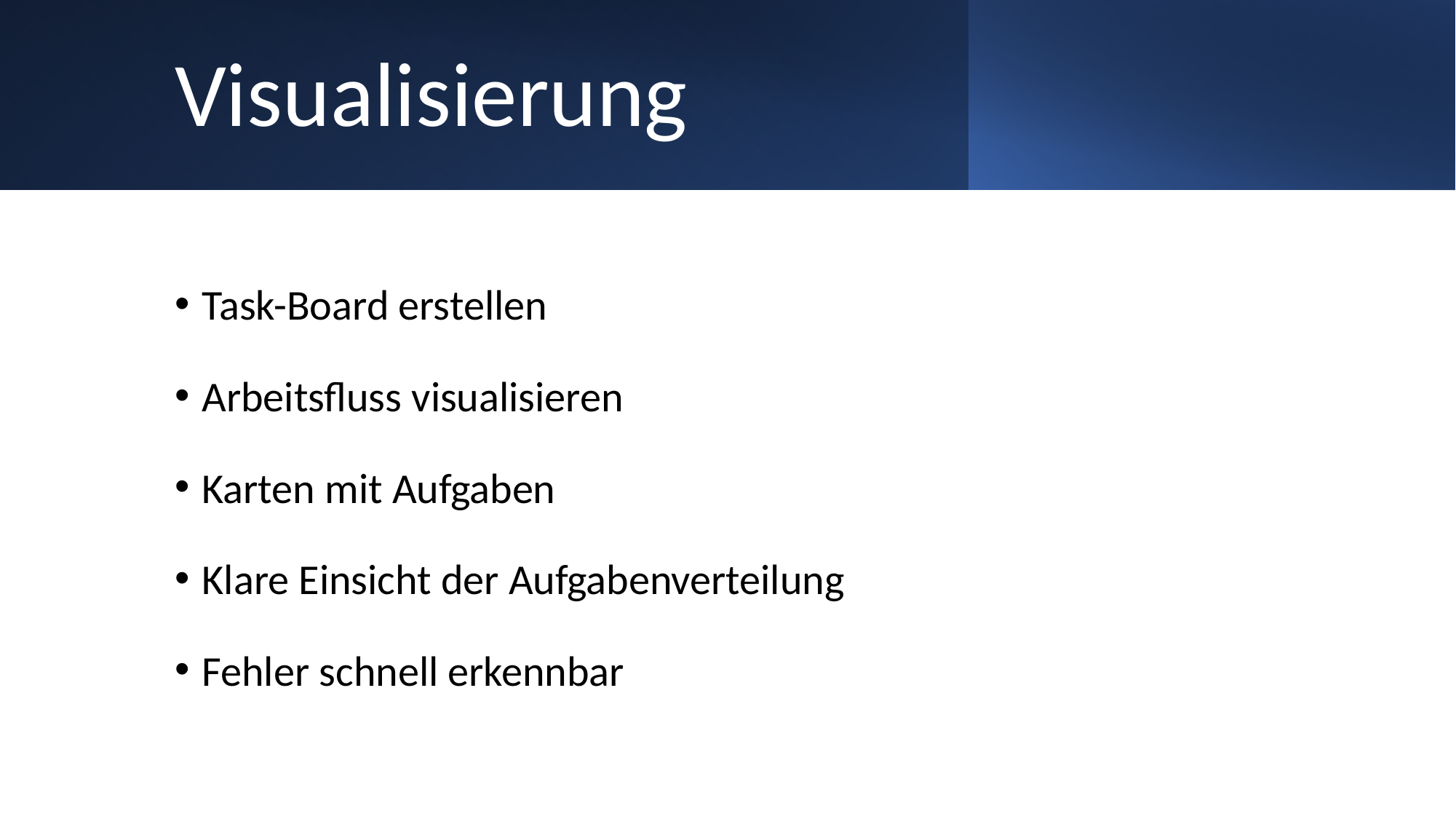

# Visualisierung
Task-Board erstellen
Arbeitsfluss visualisieren
Karten mit Aufgaben
Klare Einsicht der Aufgabenverteilung
Fehler schnell erkennbar